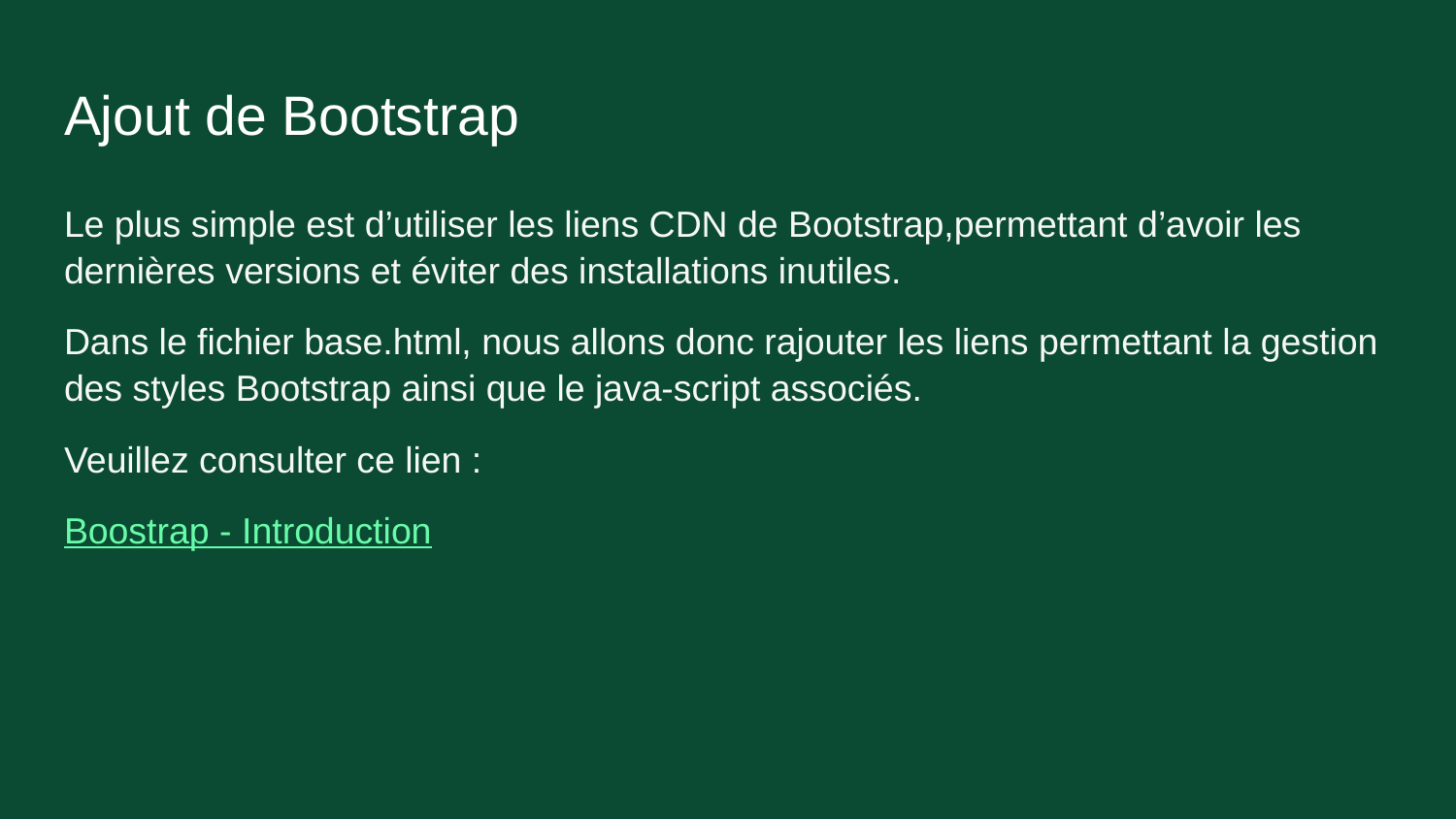

# Ajout de Bootstrap
Le plus simple est d’utiliser les liens CDN de Bootstrap,permettant d’avoir les dernières versions et éviter des installations inutiles.
Dans le fichier base.html, nous allons donc rajouter les liens permettant la gestion des styles Bootstrap ainsi que le java-script associés.
Veuillez consulter ce lien :
Boostrap - Introduction